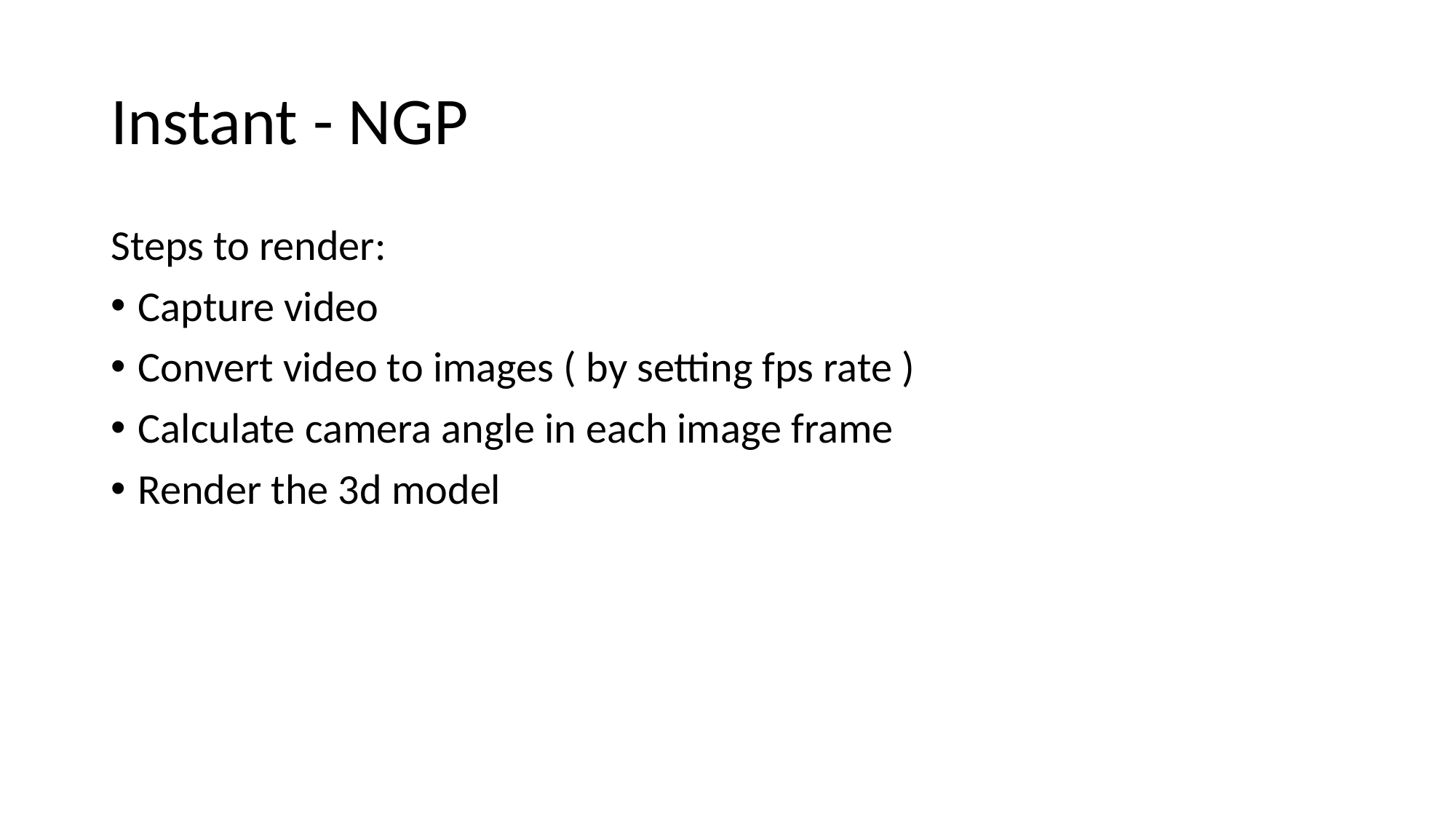

# Instant - NGP
Steps to render:
Capture video
Convert video to images ( by setting fps rate )
Calculate camera angle in each image frame
Render the 3d model